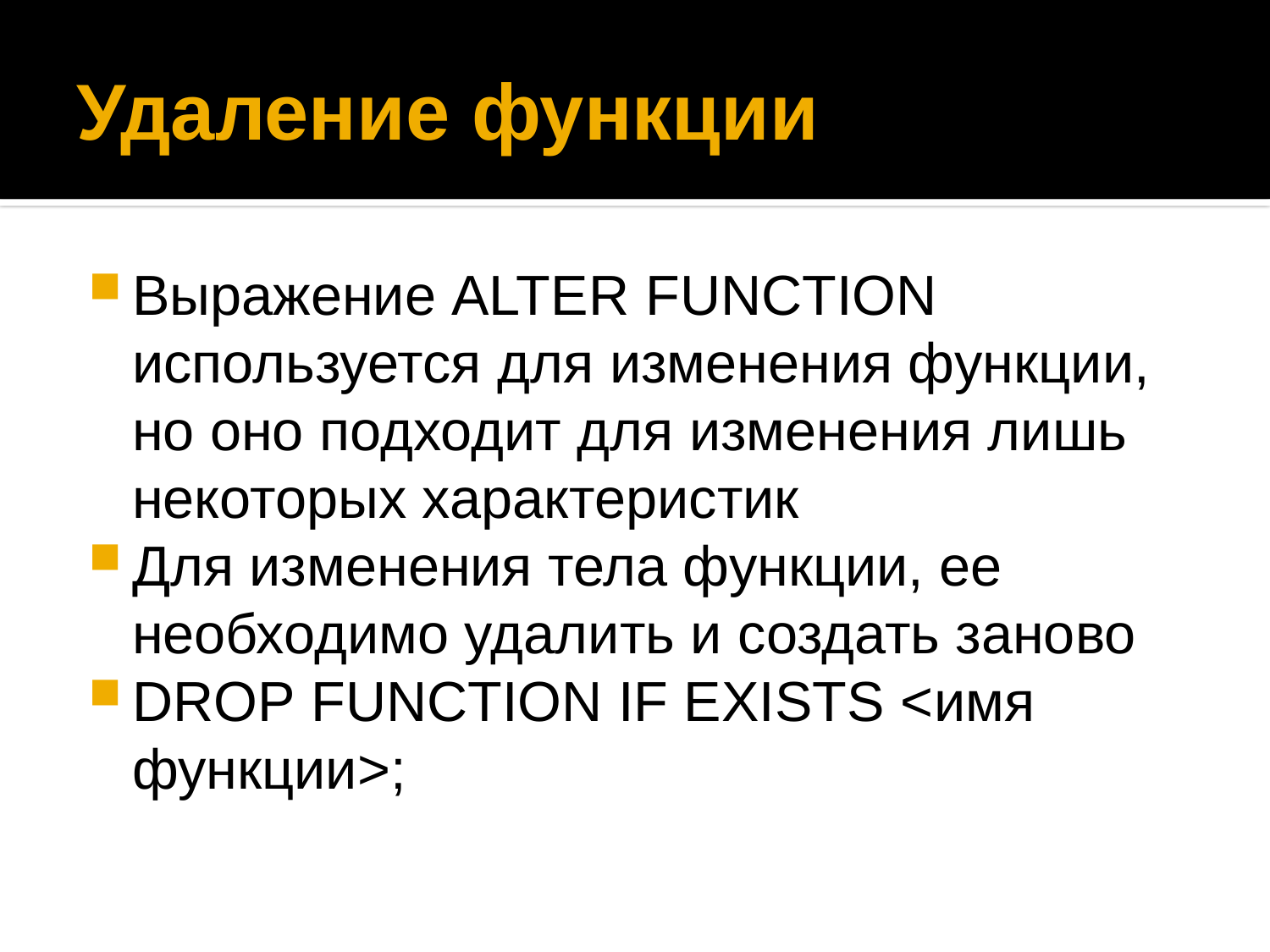

# Удаление функции
Выражение ALTER FUNCTION используется для изменения функции, но оно подходит для изменения лишь некоторых характеристик
Для изменения тела функции, ее необходимо удалить и создать заново
DROP FUNCTION IF EXISTS <имя функции>;